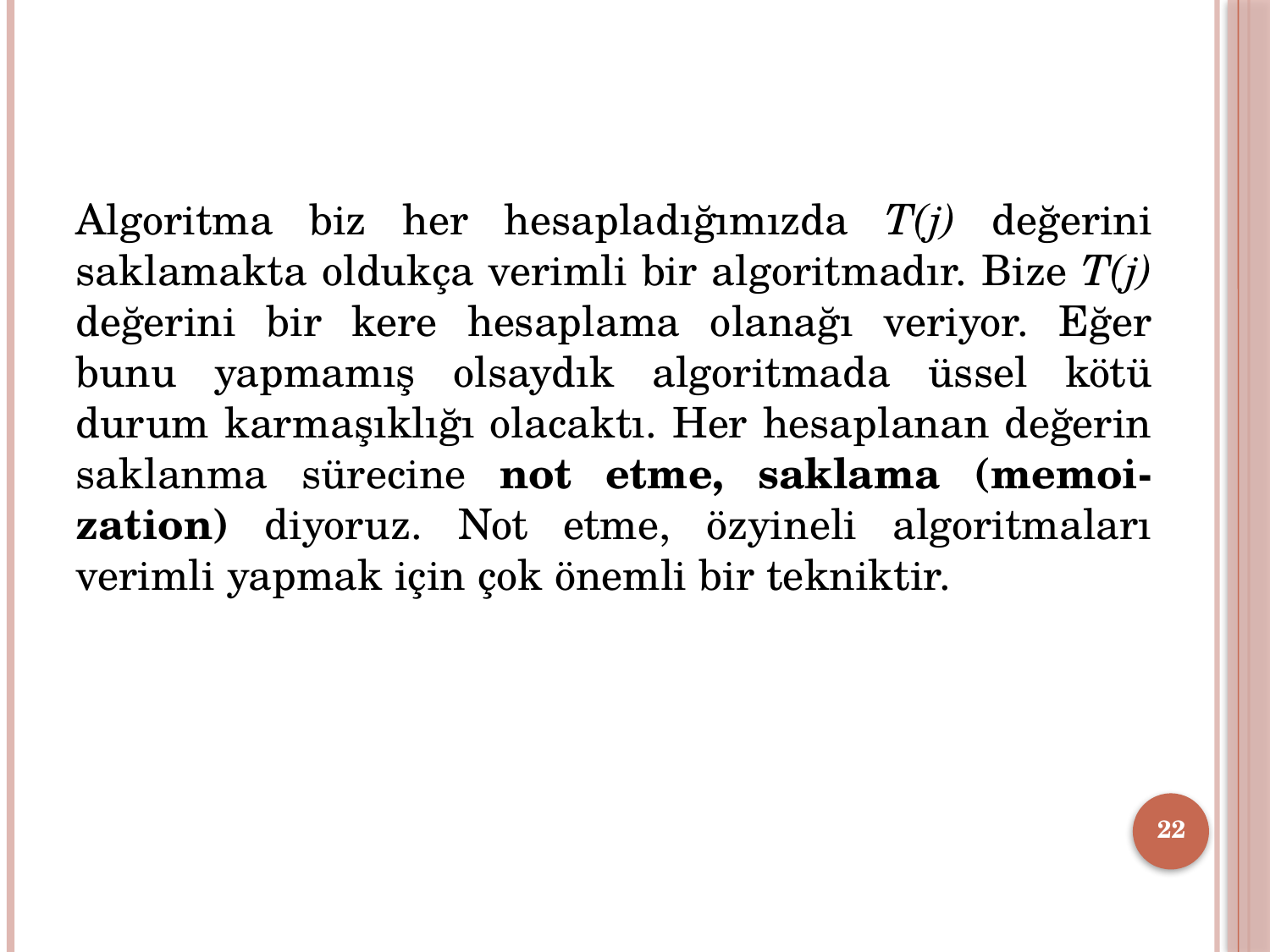

Algoritma biz her hesapladığımızda T(j) değerini saklamakta oldukça verimli bir algoritmadır. Bize T(j) değerini bir kere hesaplama olanağı veriyor. Eğer bunu yapmamış olsaydık algoritmada üssel kötü durum karmaşıklığı olacaktı. Her hesaplanan değerin saklanma sürecine not etme, saklama (memoi-zation) diyoruz. Not etme, özyineli algoritmaları verimli yapmak için çok önemli bir tekniktir.
22